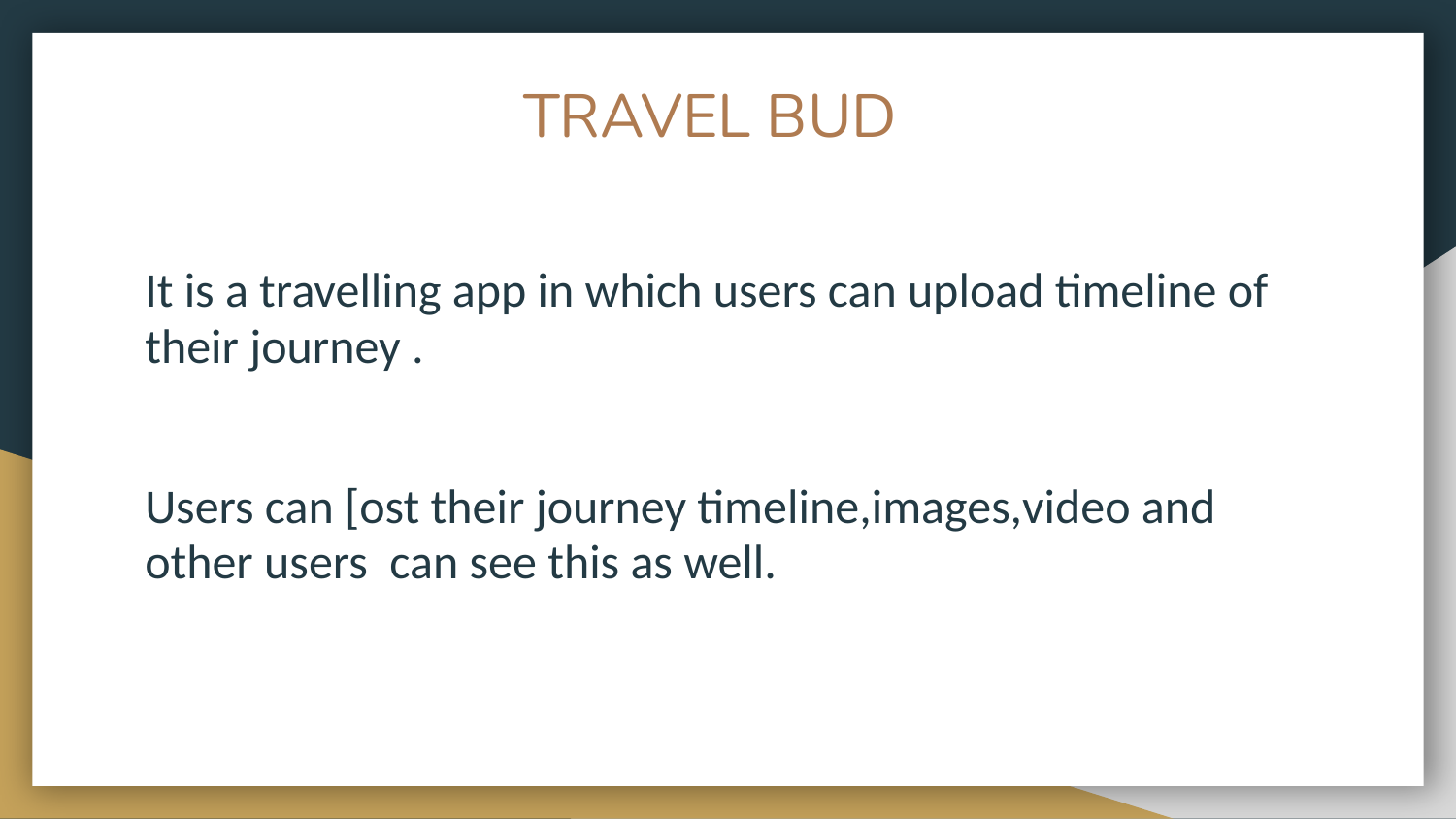

# TRAVEL BUD
It is a travelling app in which users can upload timeline of their journey .

Users can [ost their journey timeline,images,video and other users  can see this as well.